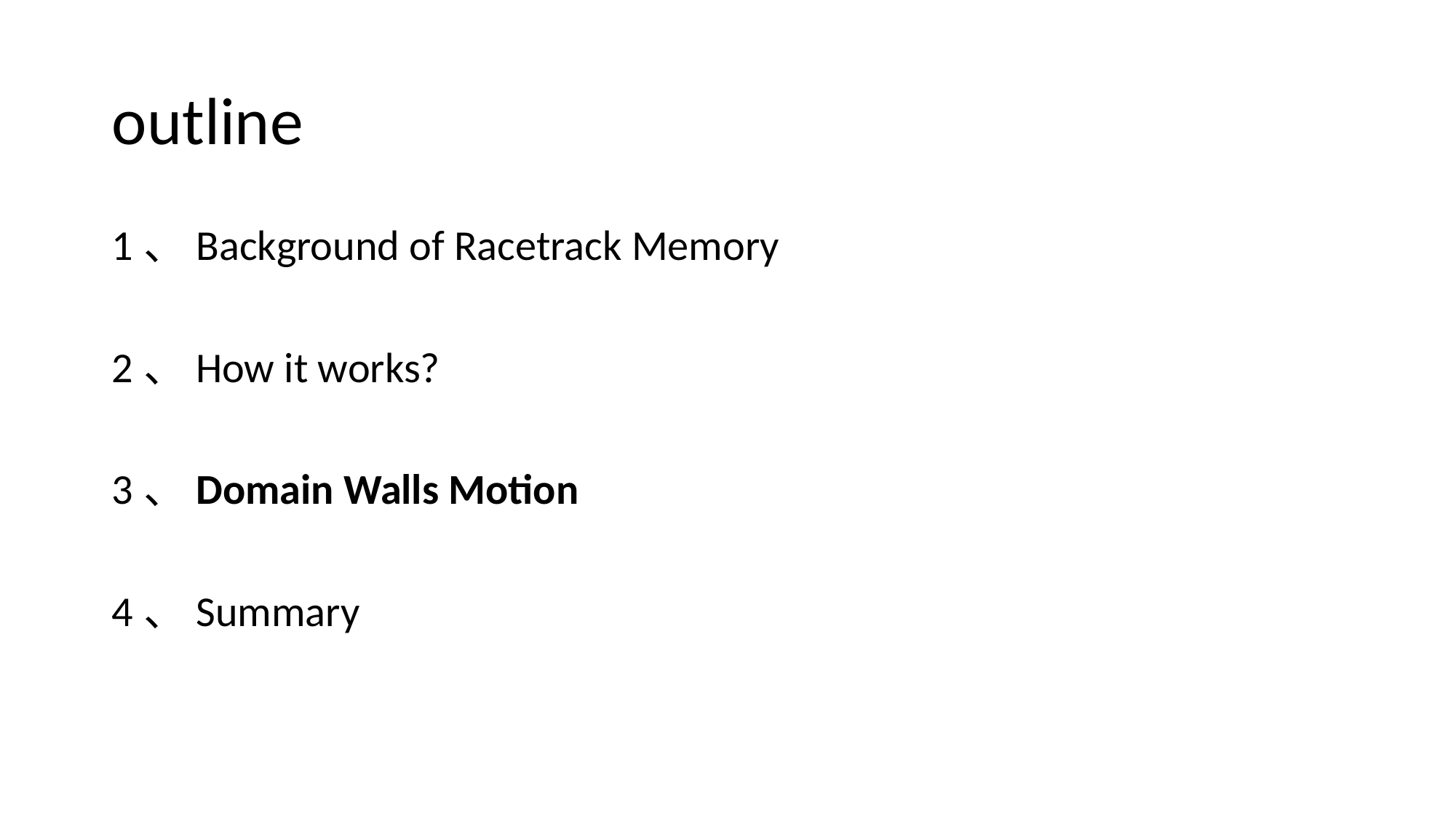

# outline
1、Background of Racetrack Memory

2、How it works?

3、Domain Walls Motion

4、Summary